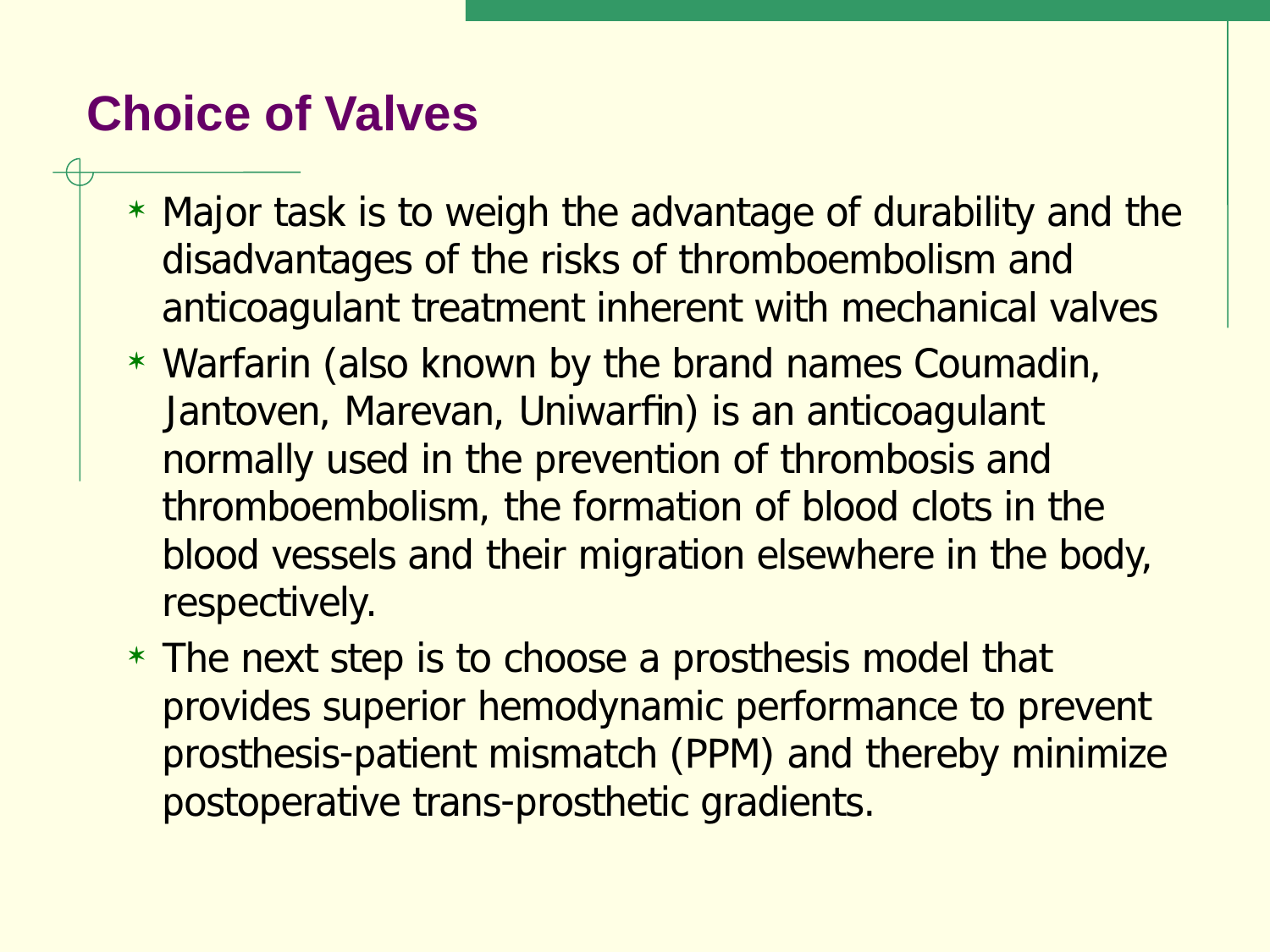

# Choice of Valves
Major task is to weigh the advantage of durability and the disadvantages of the risks of thromboembolism and anticoagulant treatment inherent with mechanical valves
Warfarin (also known by the brand names Coumadin, Jantoven, Marevan, Uniwarfin) is an anticoagulant normally used in the prevention of thrombosis and thromboembolism, the formation of blood clots in the blood vessels and their migration elsewhere in the body, respectively.
The next step is to choose a prosthesis model that provides superior hemodynamic performance to prevent prosthesis-patient mismatch (PPM) and thereby minimize postoperative trans-prosthetic gradients.